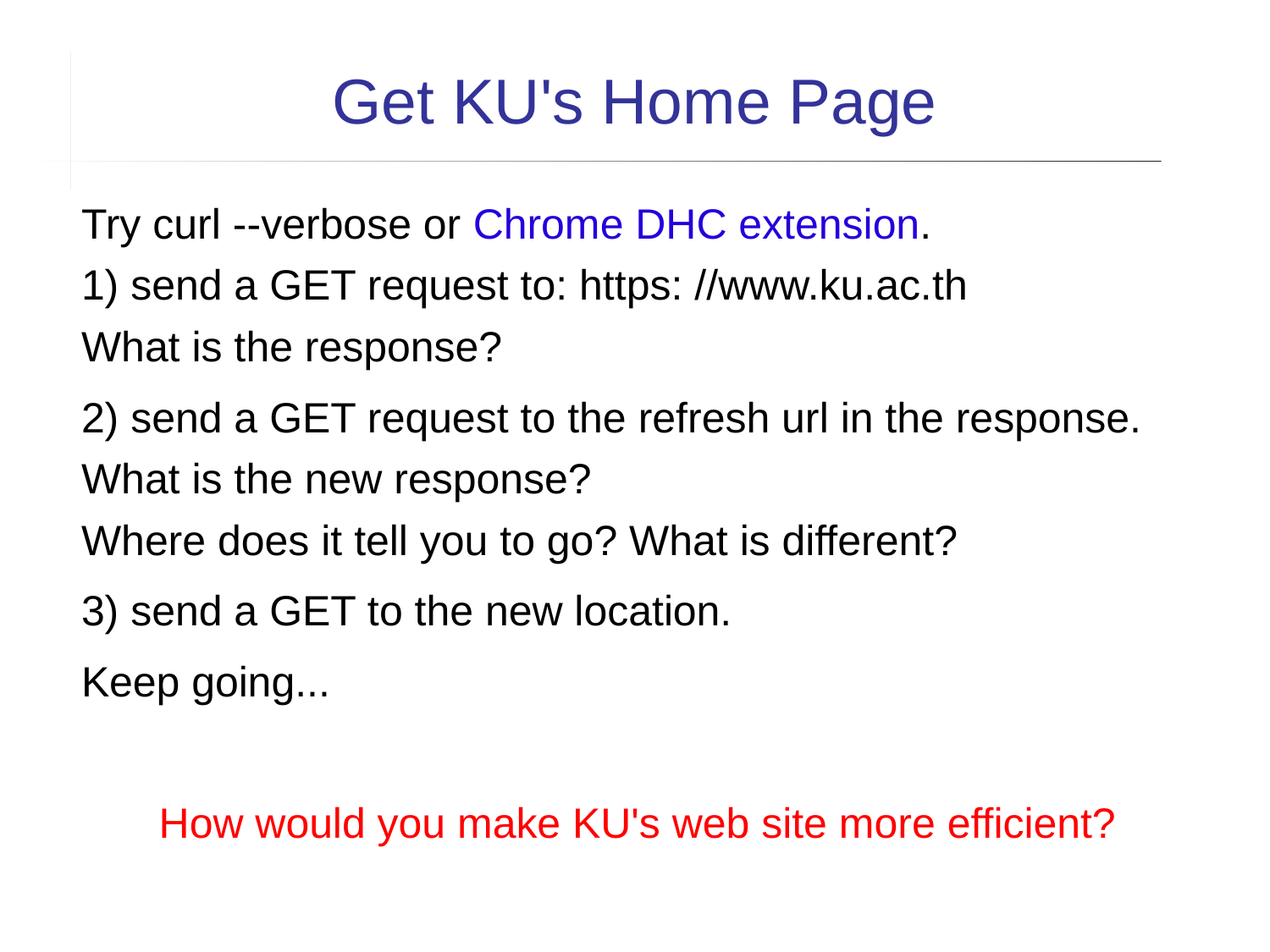

Get KU's Home Page
Try curl --verbose or Chrome DHC extension.
1) send a GET request to: https: //www.ku.ac.th
What is the response?
2) send a GET request to the refresh url in the response.
What is the new response?
Where does it tell you to go? What is different?
3) send a GET to the new location.
Keep going...

How would you make KU's web site more efficient?